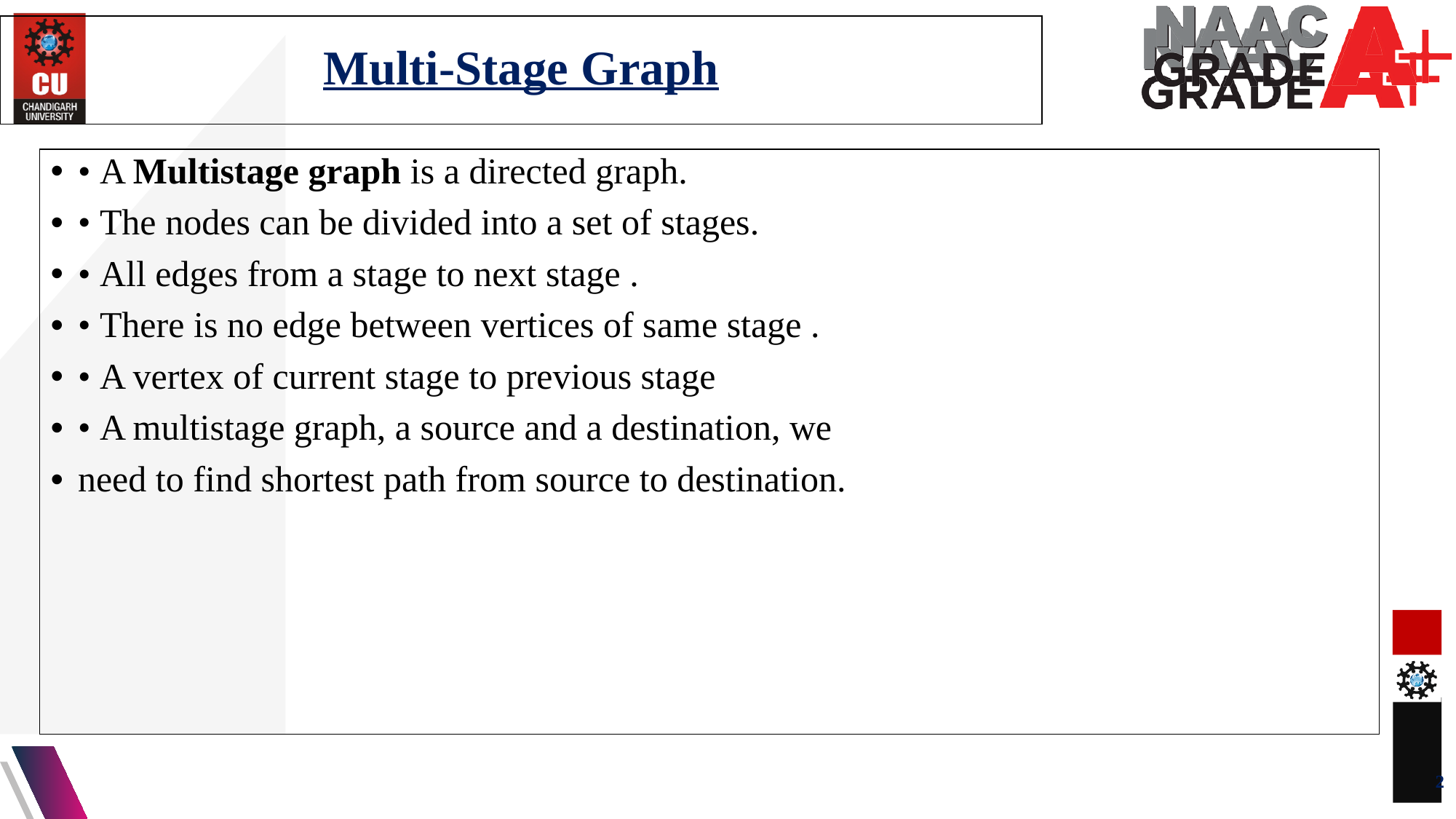

Multi-Stage Graph
• A Multistage graph is a directed graph.
• The nodes can be divided into a set of stages.
• All edges from a stage to next stage .
• There is no edge between vertices of same stage .
• A vertex of current stage to previous stage
• A multistage graph, a source and a destination, we
need to find shortest path from source to destination.

2